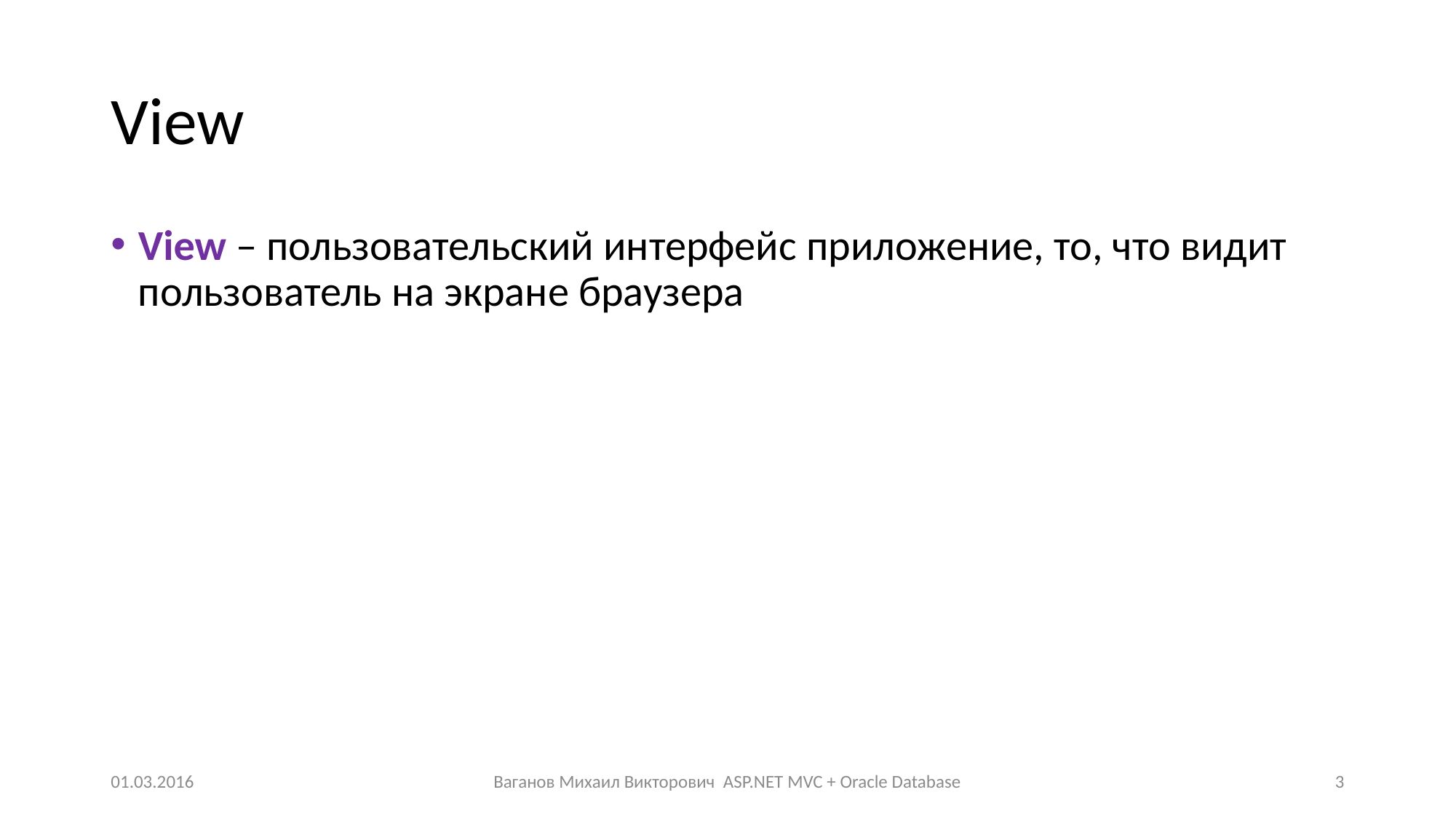

# View
View – пользовательский интерфейс приложение, то, что видит пользователь на экране браузера

01.03.2016
Ваганов Михаил Викторович  ASP.NET MVC + Oracle Database
3